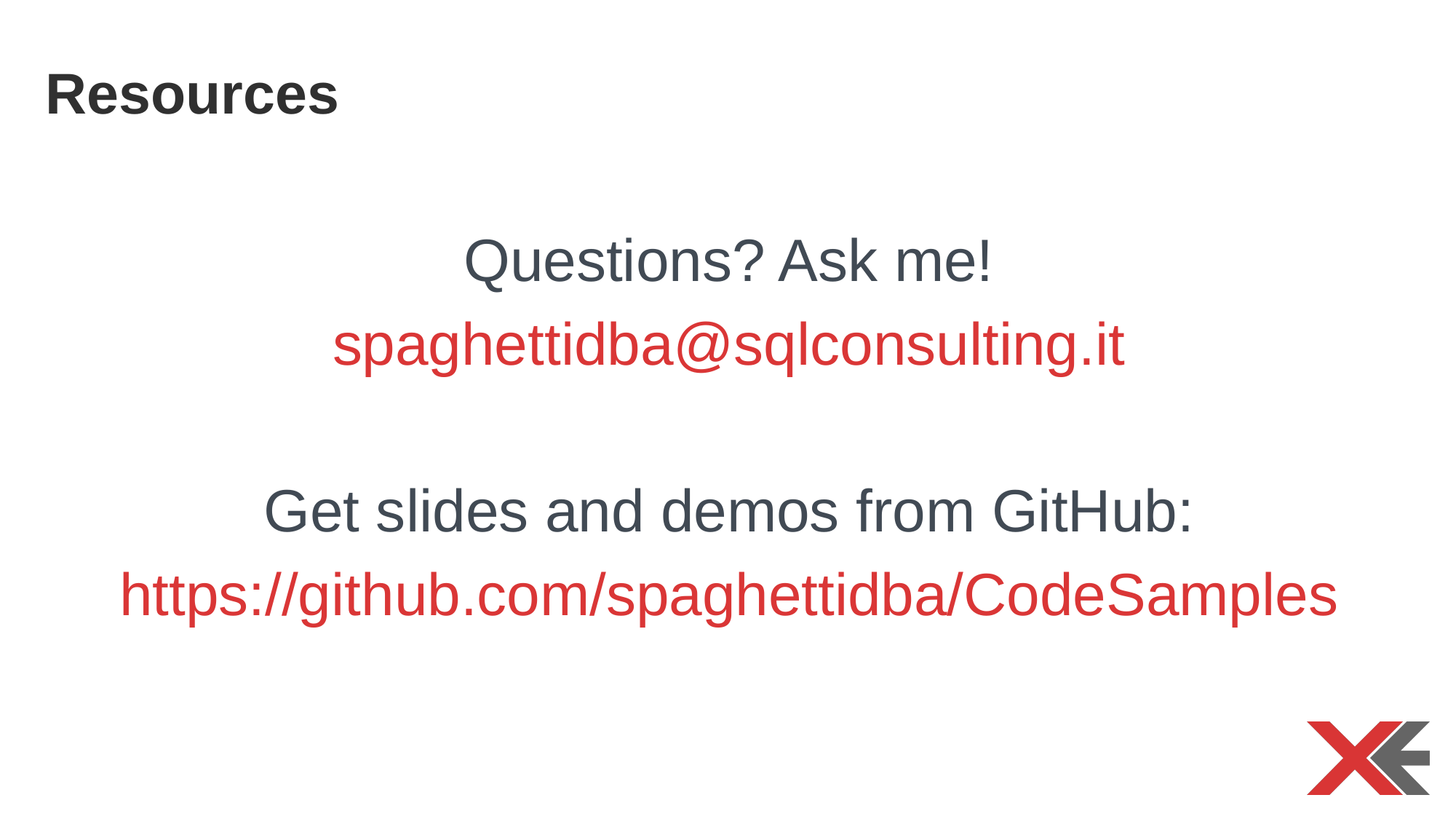

# Resources
Questions? Ask me!
spaghettidba@sqlconsulting.it

Get slides and demos from GitHub:
https://github.com/spaghettidba/CodeSamples